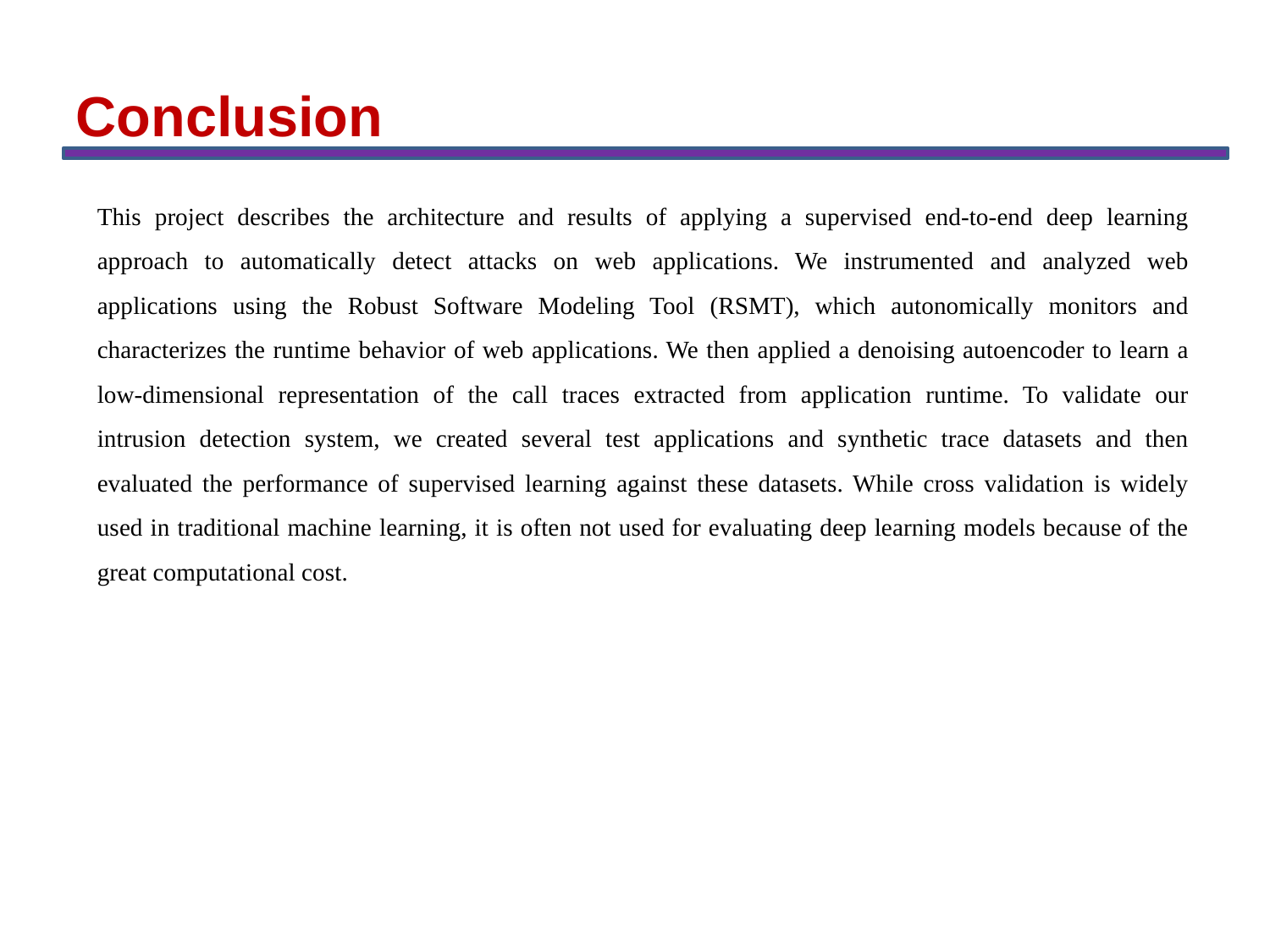

Conclusion

This project describes the architecture and results of applying a supervised end-to-end deep learning approach to automatically detect attacks on web applications. We instrumented and analyzed web applications using the Robust Software Modeling Tool (RSMT), which autonomically monitors and characterizes the runtime behavior of web applications. We then applied a denoising autoencoder to learn a low-dimensional representation of the call traces extracted from application runtime. To validate our intrusion detection system, we created several test applications and synthetic trace datasets and then evaluated the performance of supervised learning against these datasets. While cross validation is widely used in traditional machine learning, it is often not used for evaluating deep learning models because of the great computational cost.